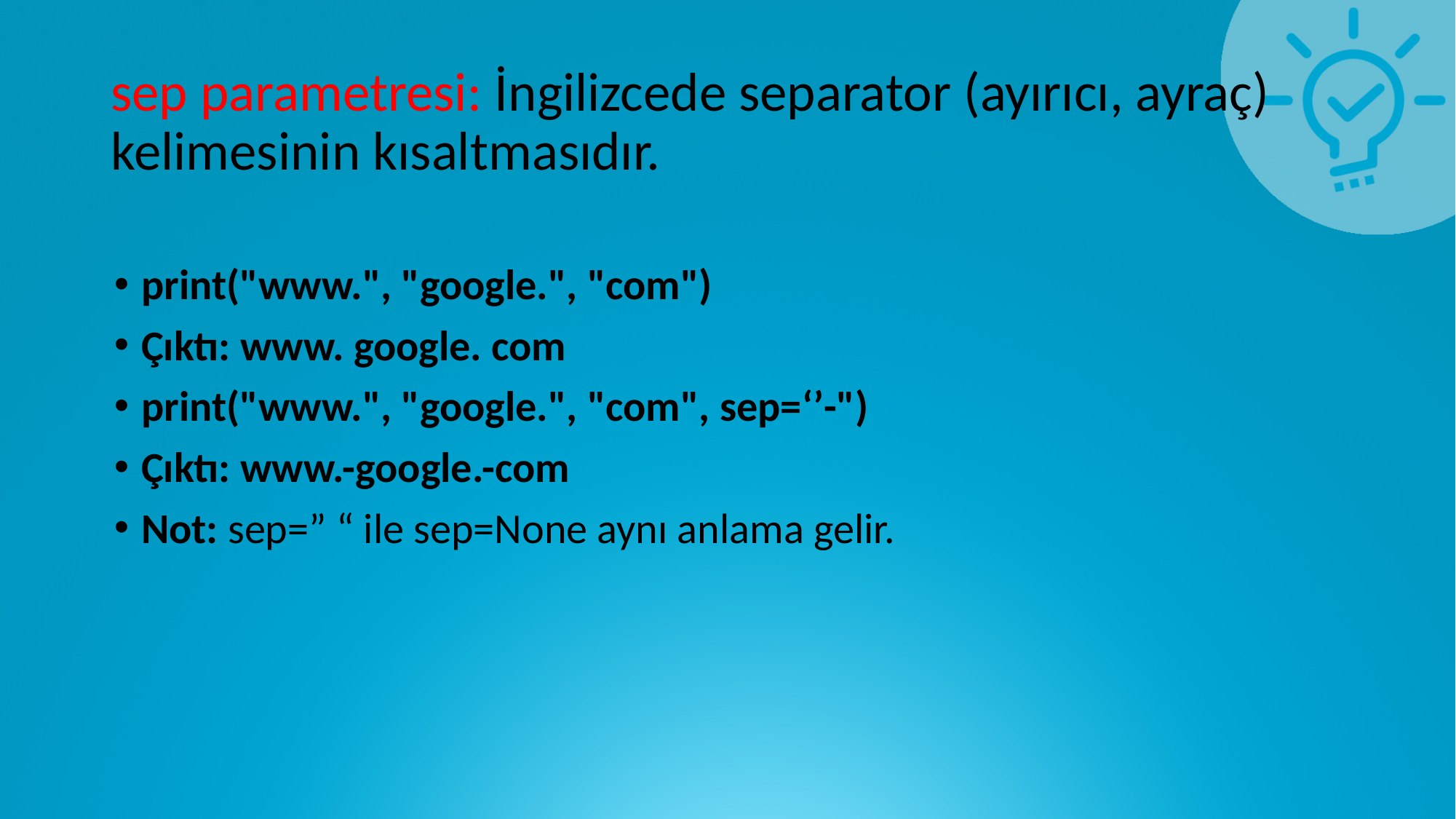

# sep parametresi: İngilizcede separator (ayırıcı, ayraç) kelimesinin kısaltmasıdır.
print("www.", "google.", "com")
Çıktı: www. google. com
print("www.", "google.", "com", sep=‘’-")
Çıktı: www.-google.-com
Not: sep=” “ ile sep=None aynı anlama gelir.